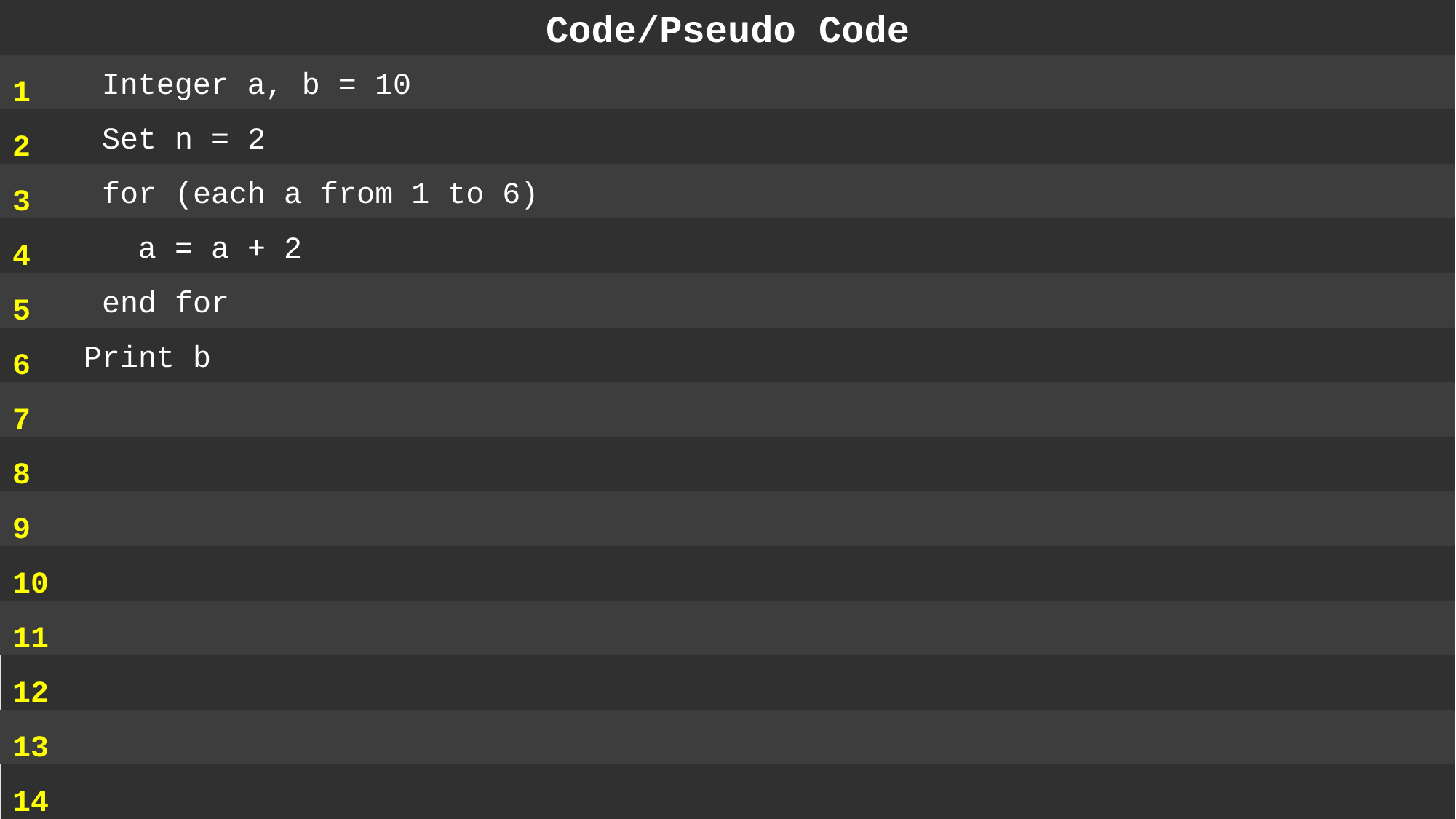

Code/Pseudo Code
1
2
3
4
5
6
7
8
9
10
11
12
13
14
  Integer a, b = 10
  Set n = 2
  for (each a from 1 to 6)
    a = a + 2
  end for
 Print b